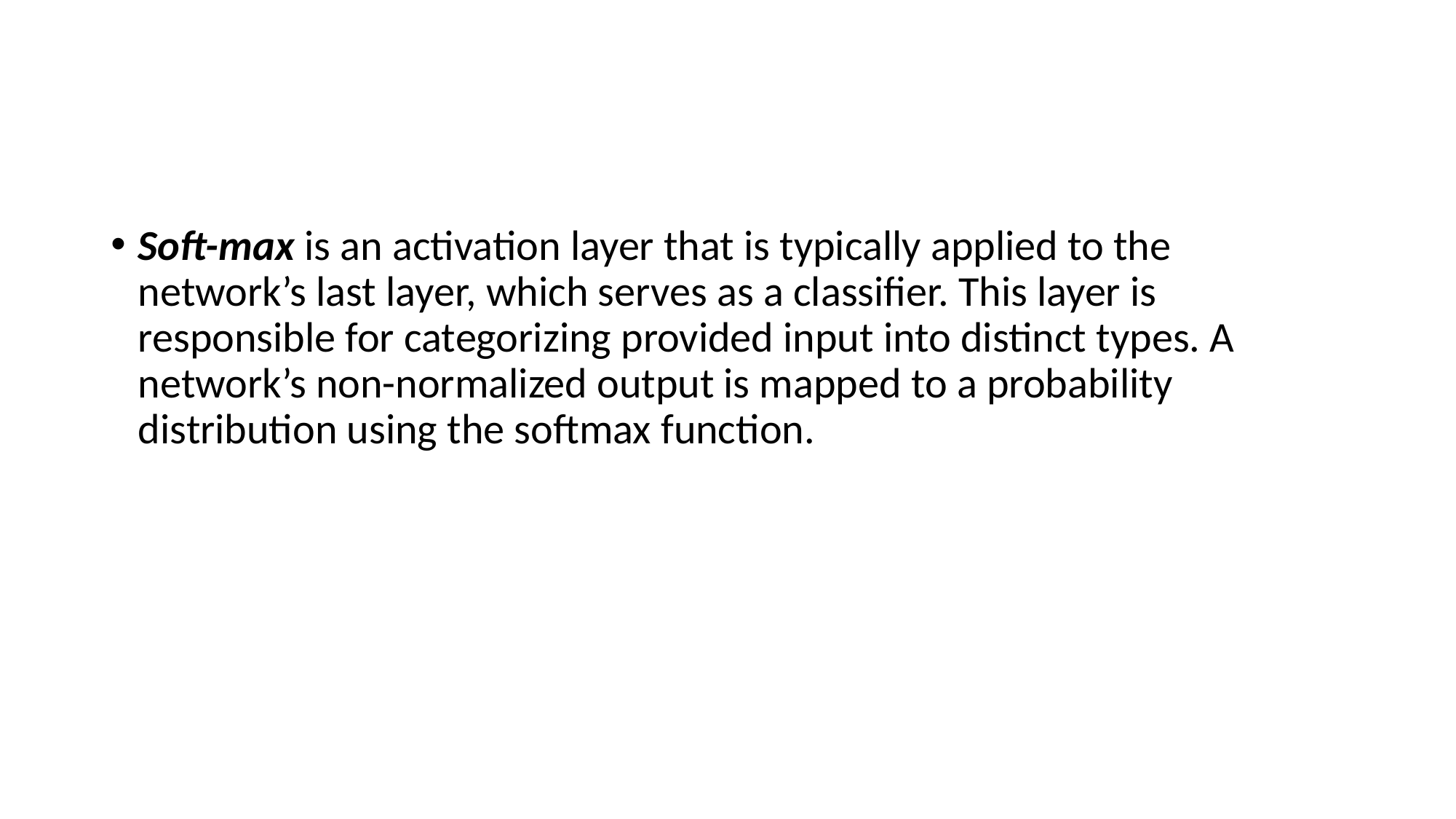

#
Soft-max is an activation layer that is typically applied to the network’s last layer, which serves as a classifier. This layer is responsible for categorizing provided input into distinct types. A network’s non-normalized output is mapped to a probability distribution using the softmax function.